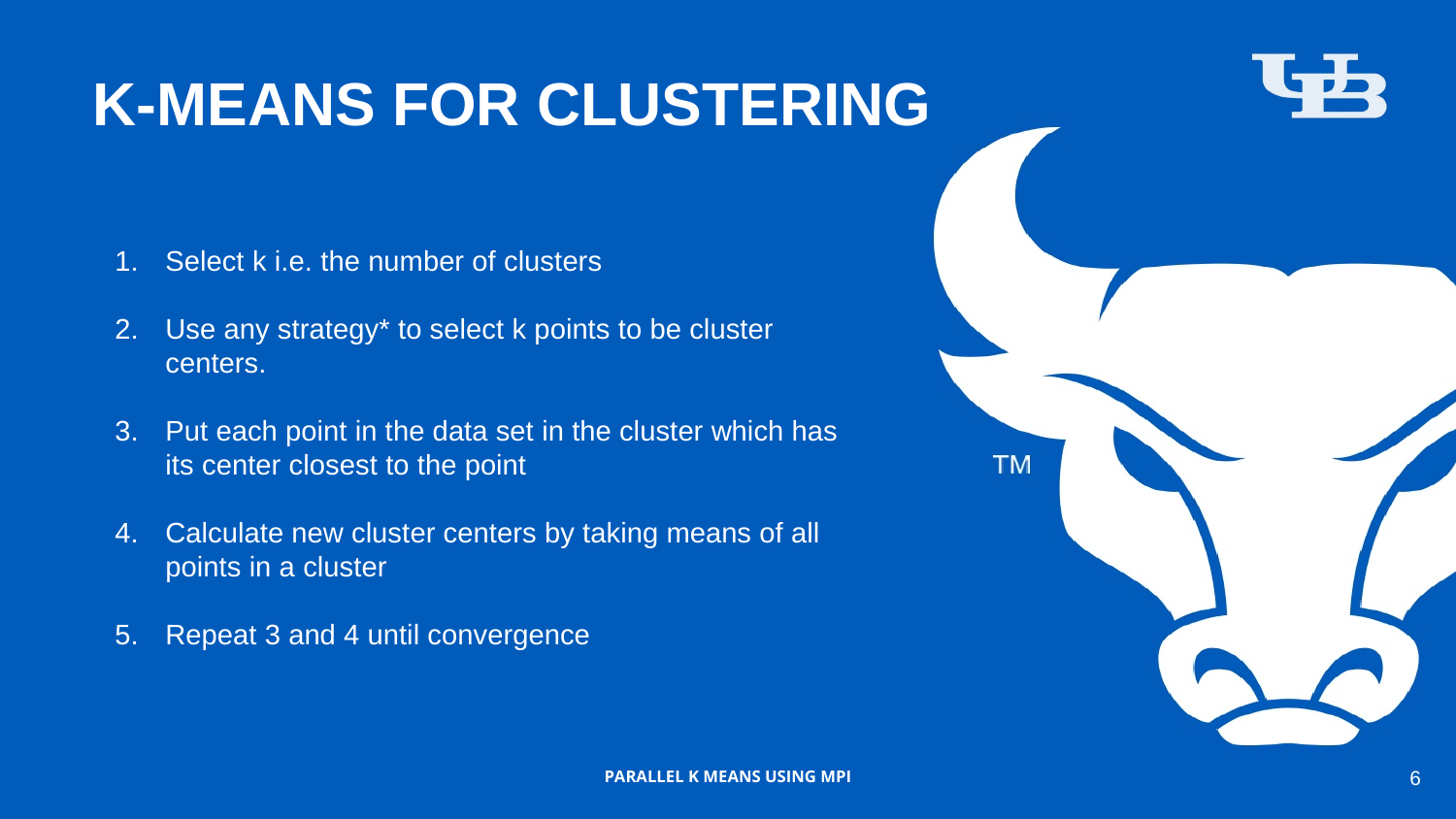

# K-MEANS FOR CLUSTERING
Select k i.e. the number of clusters

Use any strategy* to select k points to be cluster centers.

Put each point in the data set in the cluster which has its center closest to the point

Calculate new cluster centers by taking means of all points in a cluster

Repeat 3 and 4 until convergence

6